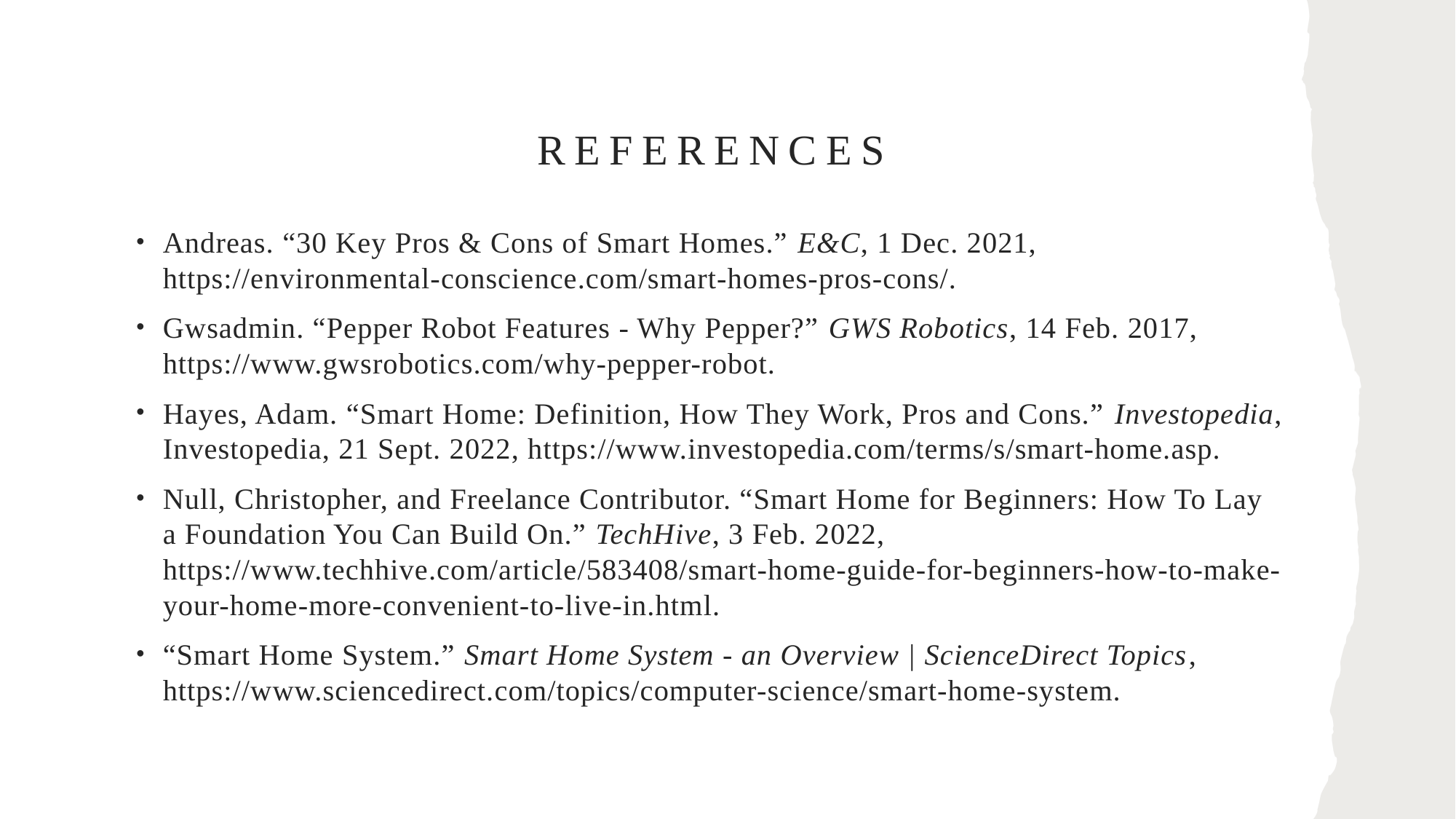

# REFERENCES
Andreas. “30 Key Pros & Cons of Smart Homes.” E&C, 1 Dec. 2021, https://environmental-conscience.com/smart-homes-pros-cons/.
Gwsadmin. “Pepper Robot Features - Why Pepper?” GWS Robotics, 14 Feb. 2017, https://www.gwsrobotics.com/why-pepper-robot.
Hayes, Adam. “Smart Home: Definition, How They Work, Pros and Cons.” Investopedia, Investopedia, 21 Sept. 2022, https://www.investopedia.com/terms/s/smart-home.asp.
Null, Christopher, and Freelance Contributor. “Smart Home for Beginners: How To Lay a Foundation You Can Build On.” TechHive, 3 Feb. 2022, https://www.techhive.com/article/583408/smart-home-guide-for-beginners-how-to-make-your-home-more-convenient-to-live-in.html.
“Smart Home System.” Smart Home System - an Overview | ScienceDirect Topics, https://www.sciencedirect.com/topics/computer-science/smart-home-system.